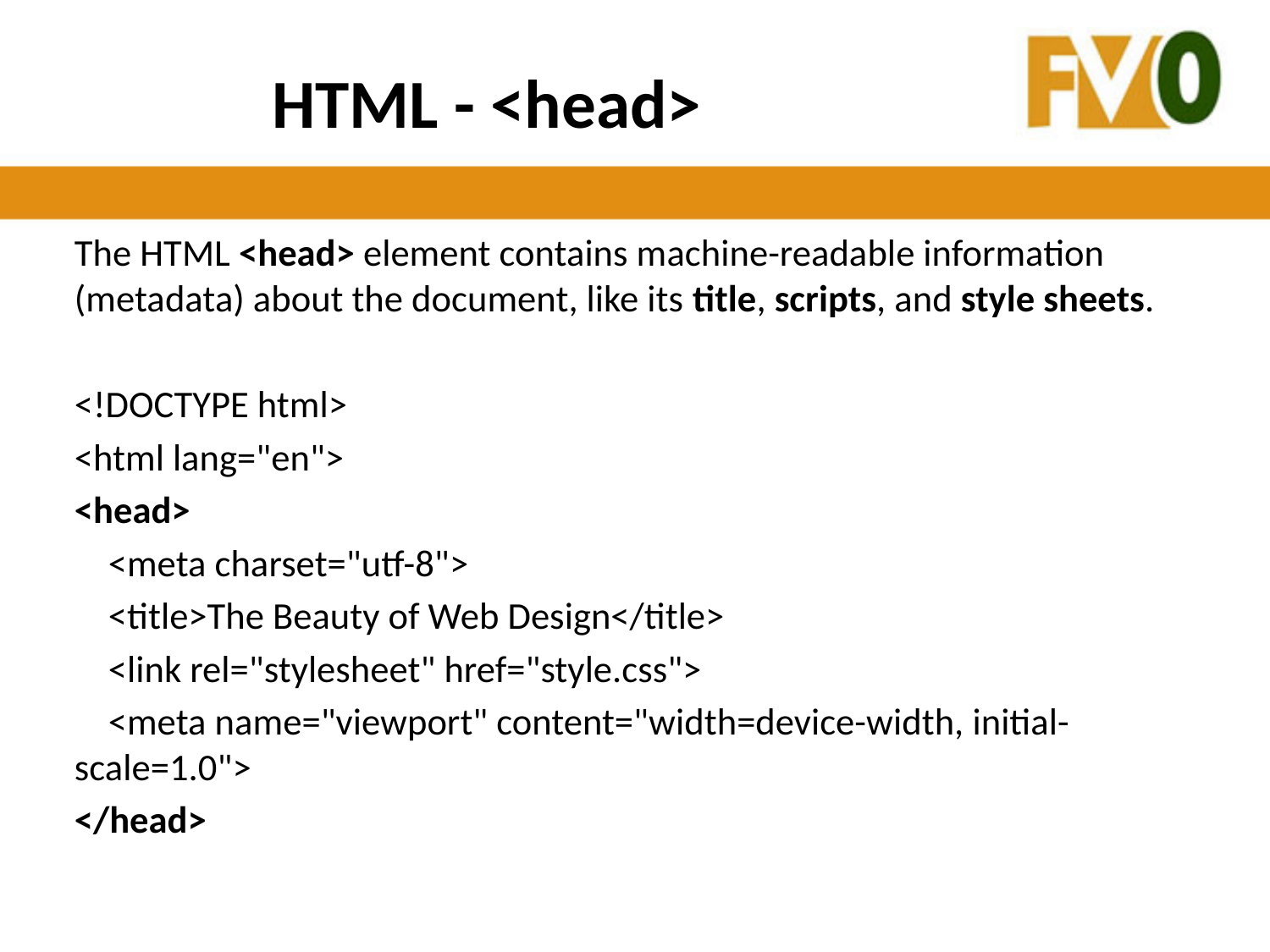

# HTML - <head>
The HTML <head> element contains machine-readable information (metadata) about the document, like its title, scripts, and style sheets.

<!DOCTYPE html>
<html lang="en">
<head>
    <meta charset="utf-8">
    <title>The Beauty of Web Design</title>
    <link rel="stylesheet" href="style.css">
    <meta name="viewport" content="width=device-width, initial-scale=1.0">
</head>